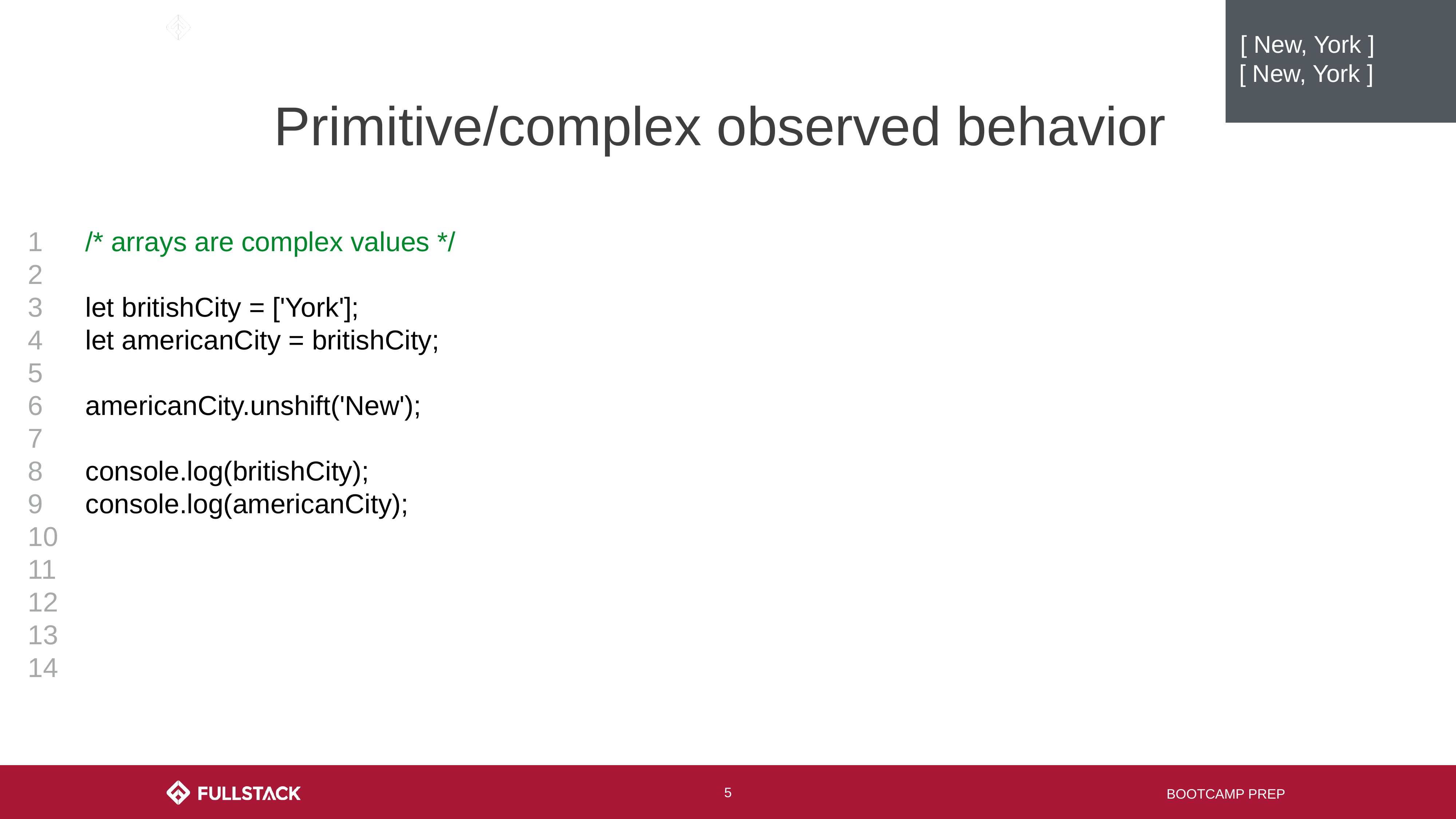

[ New, York ]
  [ New, York ]
# Primitive/complex observed behavior
1
2
3
4
5
6
7
8
9
10
11
12
13
14

/* arrays are complex values */

let britishCity = ['York'];
let americanCity = britishCity;
americanCity.unshift('New');
console.log(britishCity);
console.log(americanCity);
5
BOOTCAMP PREP